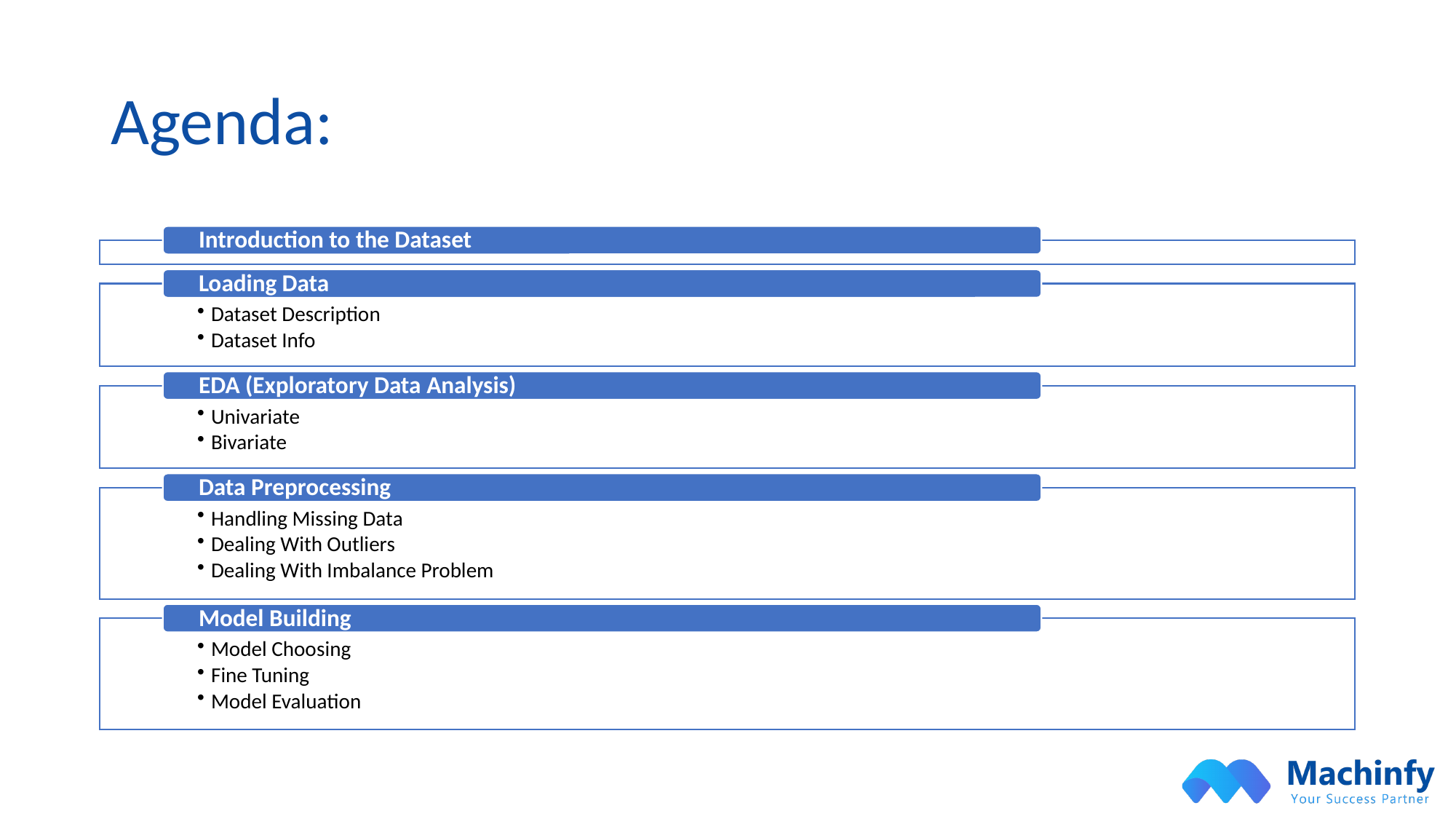

# Agenda:
Introduction to the Dataset
Dataset Description
Dataset Info
Loading Data
Univariate
Bivariate
EDA (Exploratory Data Analysis)
Handling Missing Data
Dealing With Outliers
Dealing With Imbalance Problem
Data Preprocessing
Model Choosing
Fine Tuning
Model Evaluation
Model Building